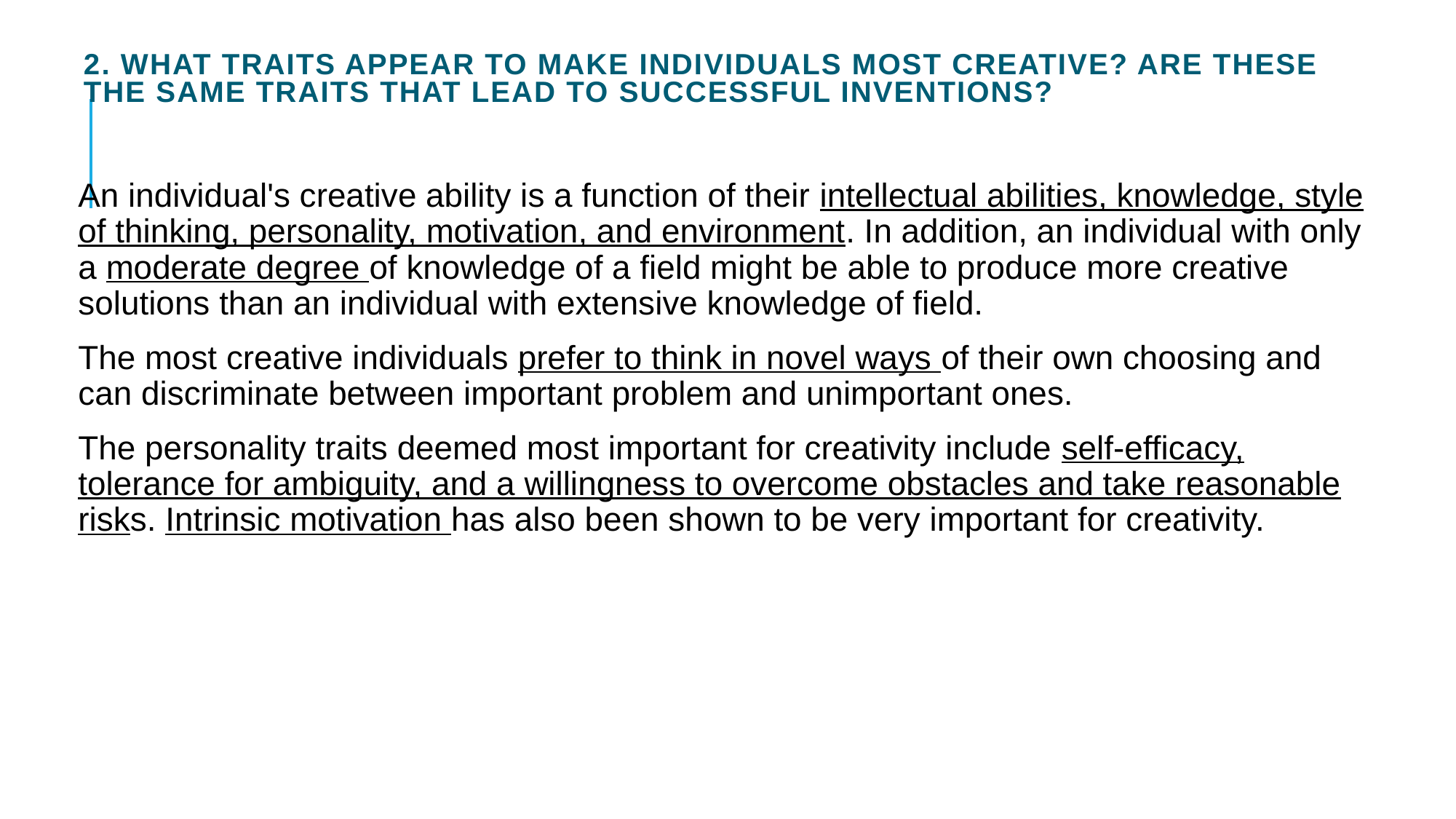

# 2. What traits appear to make individuals most creative? Are these the same traits that lead to successful inventions?
An individual's creative ability is a function of their intellectual abilities, knowledge, style of thinking, personality, motivation, and environment. In addition, an individual with only a moderate degree of knowledge of a field might be able to produce more creative solutions than an individual with extensive knowledge of field.
The most creative individuals prefer to think in novel ways of their own choosing and can discriminate between important problem and unimportant ones.
The personality traits deemed most important for creativity include self-efficacy, tolerance for ambiguity, and a willingness to overcome obstacles and take reasonable risks. Intrinsic motivation has also been shown to be very important for creativity.